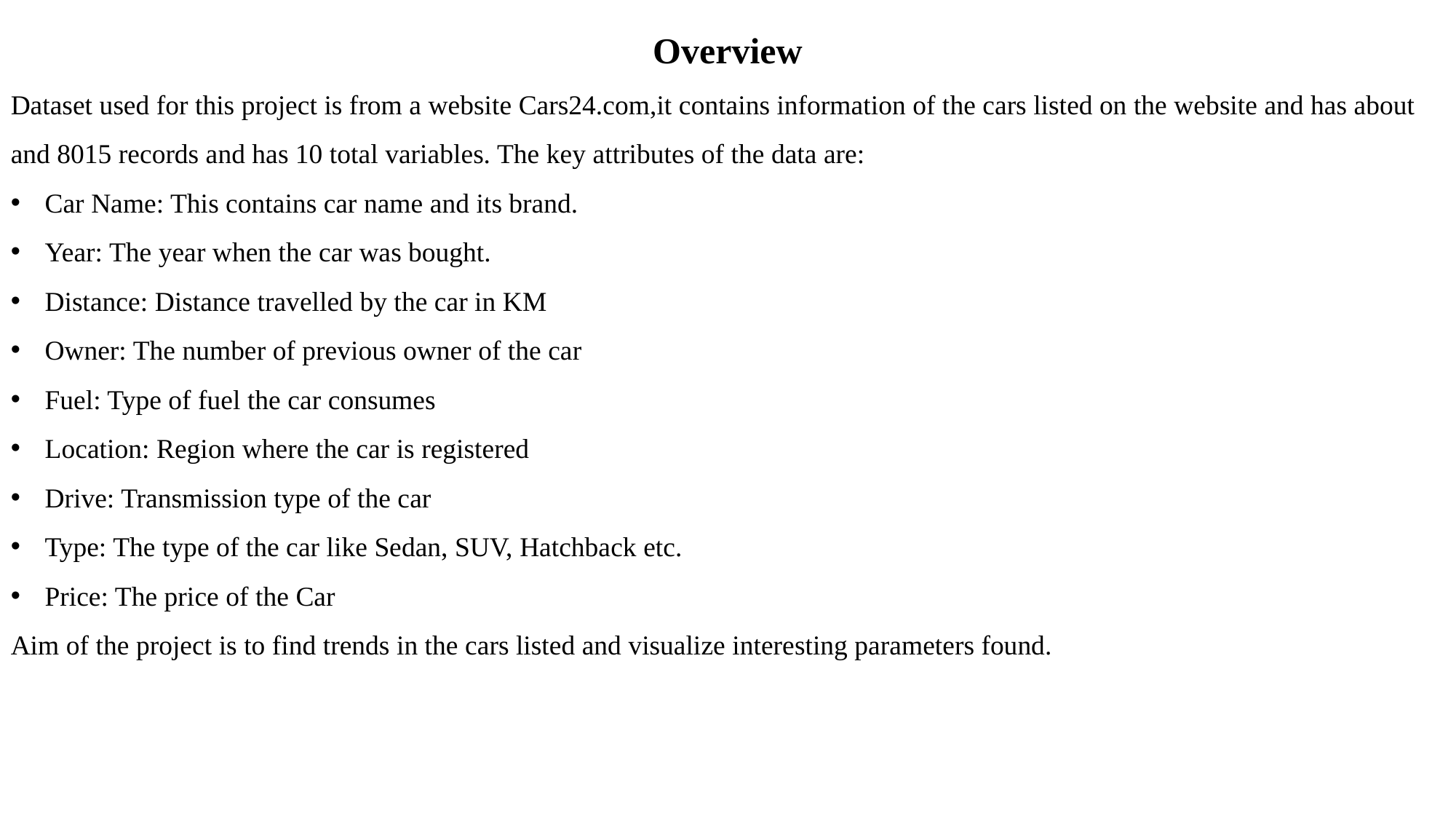

Overview
Dataset used for this project is from a website Cars24.com,it contains information of the cars listed on the website and has about and 8015 records and has 10 total variables. The key attributes of the data are:
Car Name: This contains car name and its brand.
Year: The year when the car was bought.
Distance: Distance travelled by the car in KM
Owner: The number of previous owner of the car
Fuel: Type of fuel the car consumes
Location: Region where the car is registered
Drive: Transmission type of the car
Type: The type of the car like Sedan, SUV, Hatchback etc.
Price: The price of the Car
Aim of the project is to find trends in the cars listed and visualize interesting parameters found.